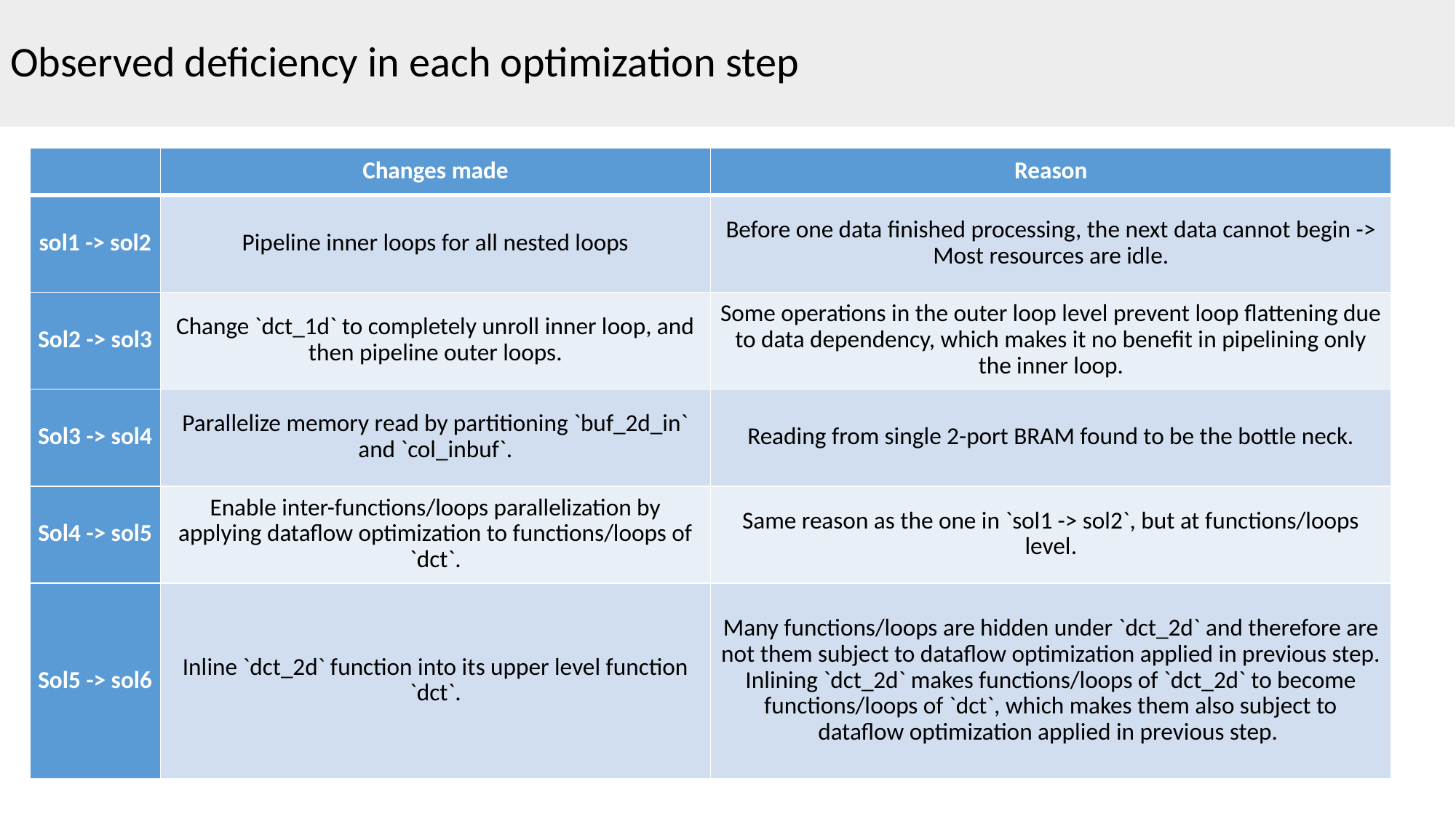

Observed deficiency in each optimization step
|  | Changes made | Reason |
| --- | --- | --- |
| sol1 -> sol2 | Pipeline inner loops for all nested loops | Before one data finished processing, the next data cannot begin -> Most resources are idle. |
| Sol2 -> sol3 | Change `dct\_1d` to completely unroll inner loop, and then pipeline outer loops. | Some operations in the outer loop level prevent loop flattening due to data dependency, which makes it no benefit in pipelining only the inner loop. |
| Sol3 -> sol4 | Parallelize memory read by partitioning `buf\_2d\_in` and `col\_inbuf`. | Reading from single 2-port BRAM found to be the bottle neck. |
| Sol4 -> sol5 | Enable inter-functions/loops parallelization by applying dataflow optimization to functions/loops of `dct`. | Same reason as the one in `sol1 -> sol2`, but at functions/loops level. |
| Sol5 -> sol6 | Inline `dct\_2d` function into its upper level function `dct`. | Many functions/loops are hidden under `dct\_2d` and therefore are not them subject to dataflow optimization applied in previous step. Inlining `dct\_2d` makes functions/loops of `dct\_2d` to become functions/loops of `dct`, which makes them also subject to dataflow optimization applied in previous step. |